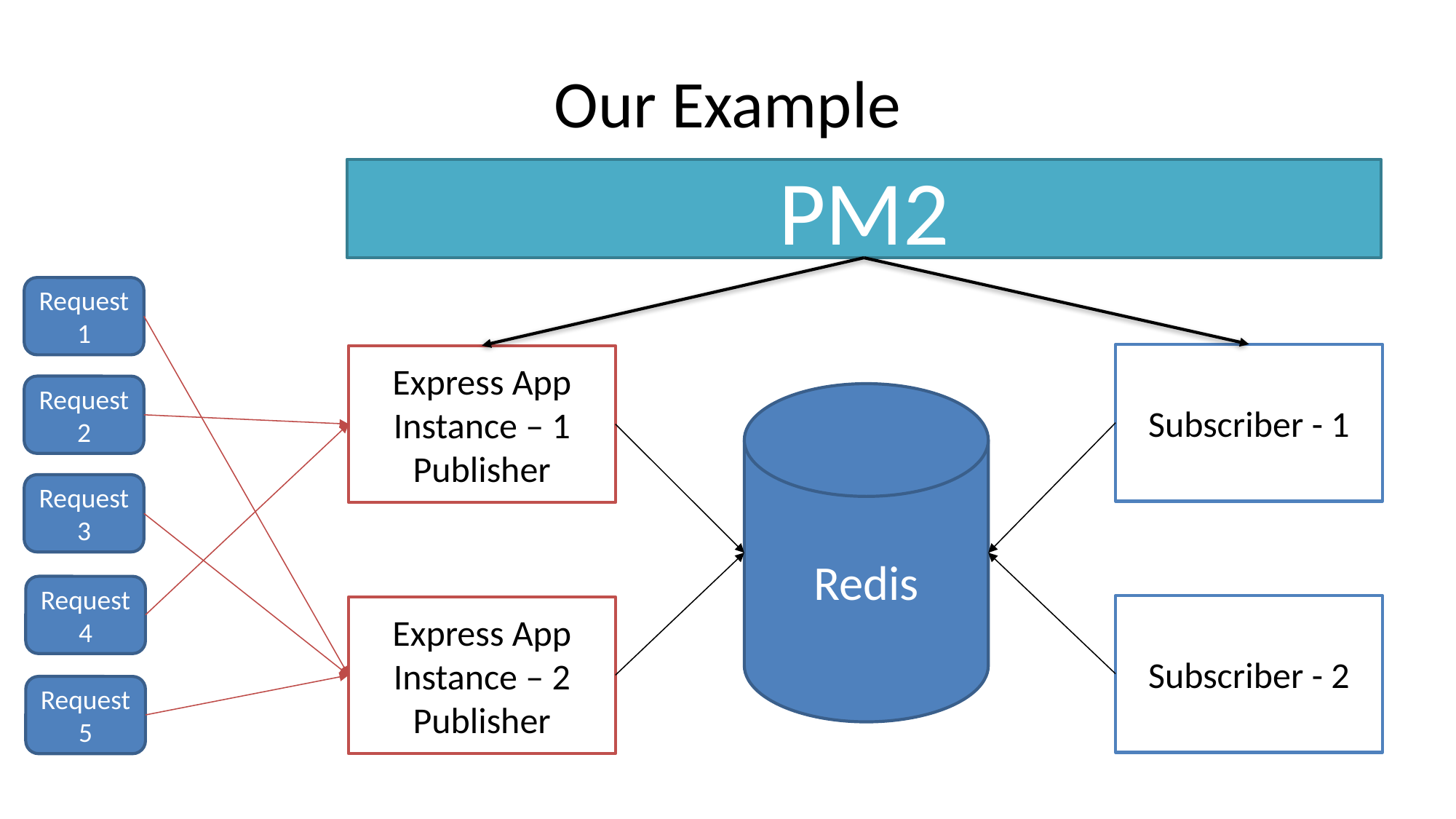

Our Example
PM2

Request1

Subscriber - 1
Express App
Instance – 1
Publisher
Subscriber - 2
Express App
Instance – 2
Publisher
Request2
Redis

Request3

Request4

Request5